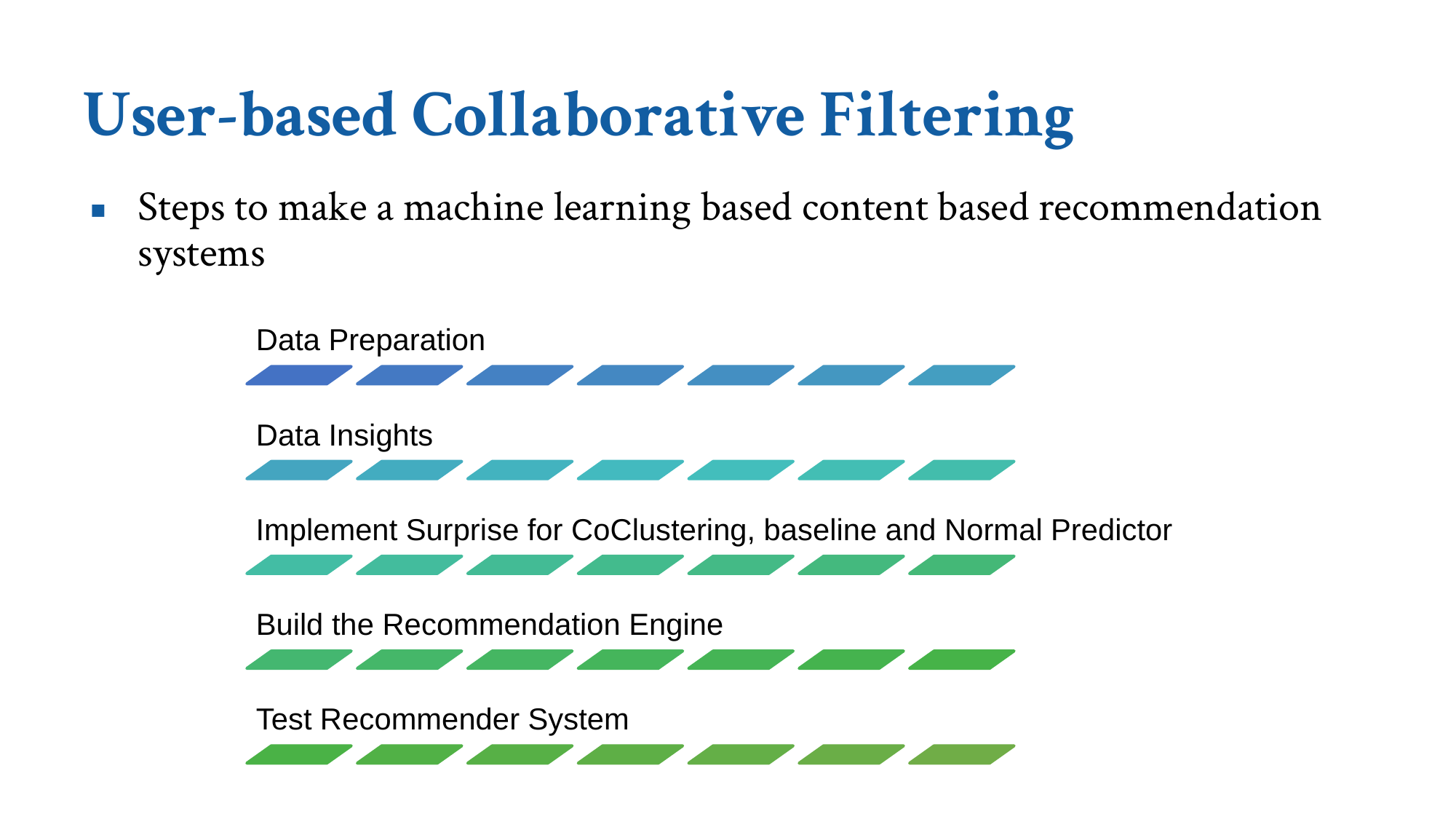

# User-based Collaborative Filtering
Steps to make a machine learning based content based recommendation systems
Data Preparation
Data Insights
Implement Surprise for CoClustering, baseline and Normal Predictor
Build the Recommendation Engine
Test Recommender System